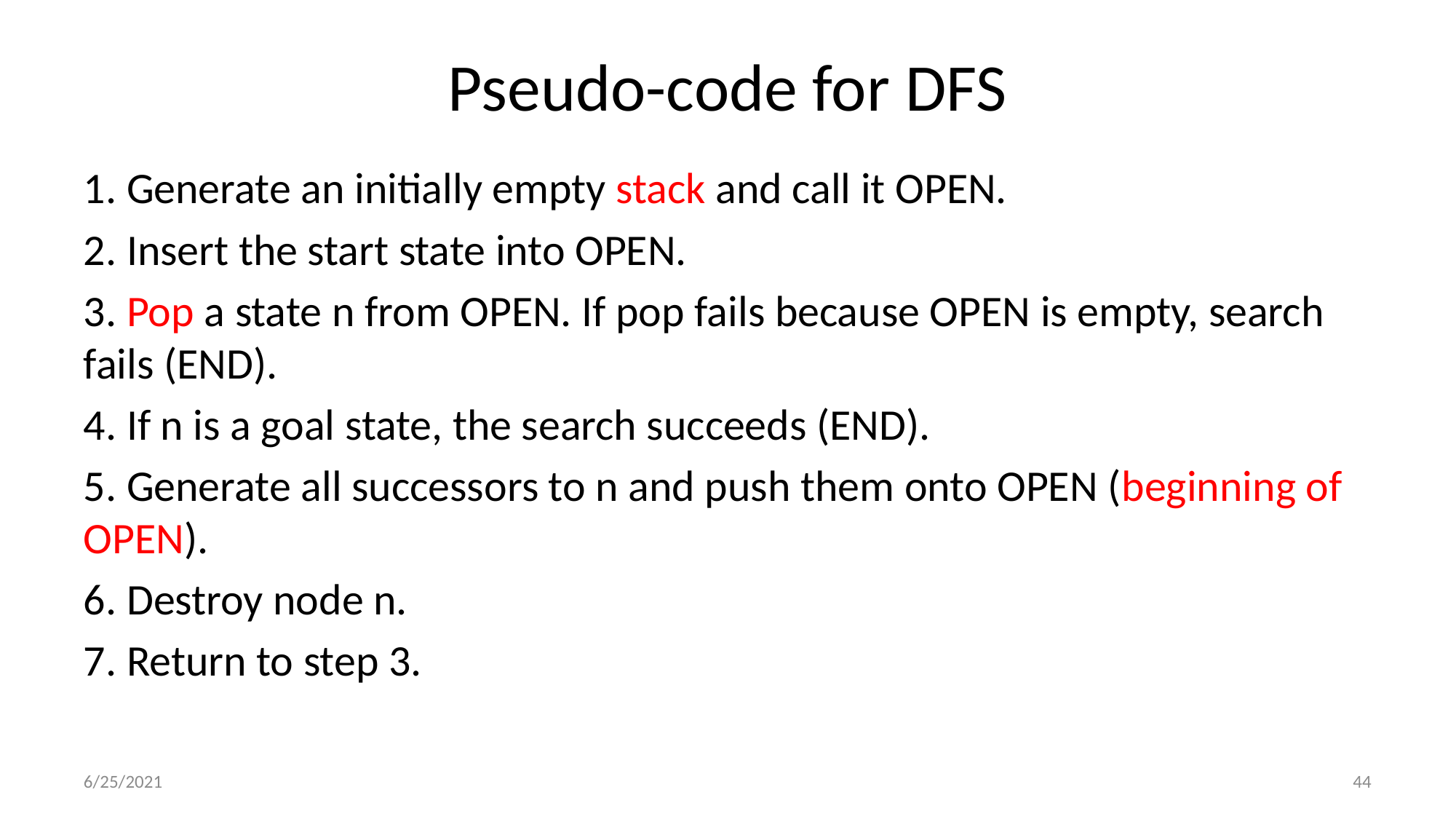

# Pseudo-code for DFS
1. Generate an initially empty stack and call it OPEN.
2. Insert the start state into OPEN.
3. Pop a state n from OPEN. If pop fails because OPEN is empty, search fails (END).
4. If n is a goal state, the search succeeds (END).
5. Generate all successors to n and push them onto OPEN (beginning of OPEN).
6. Destroy node n.
7. Return to step 3.
6/25/2021

44